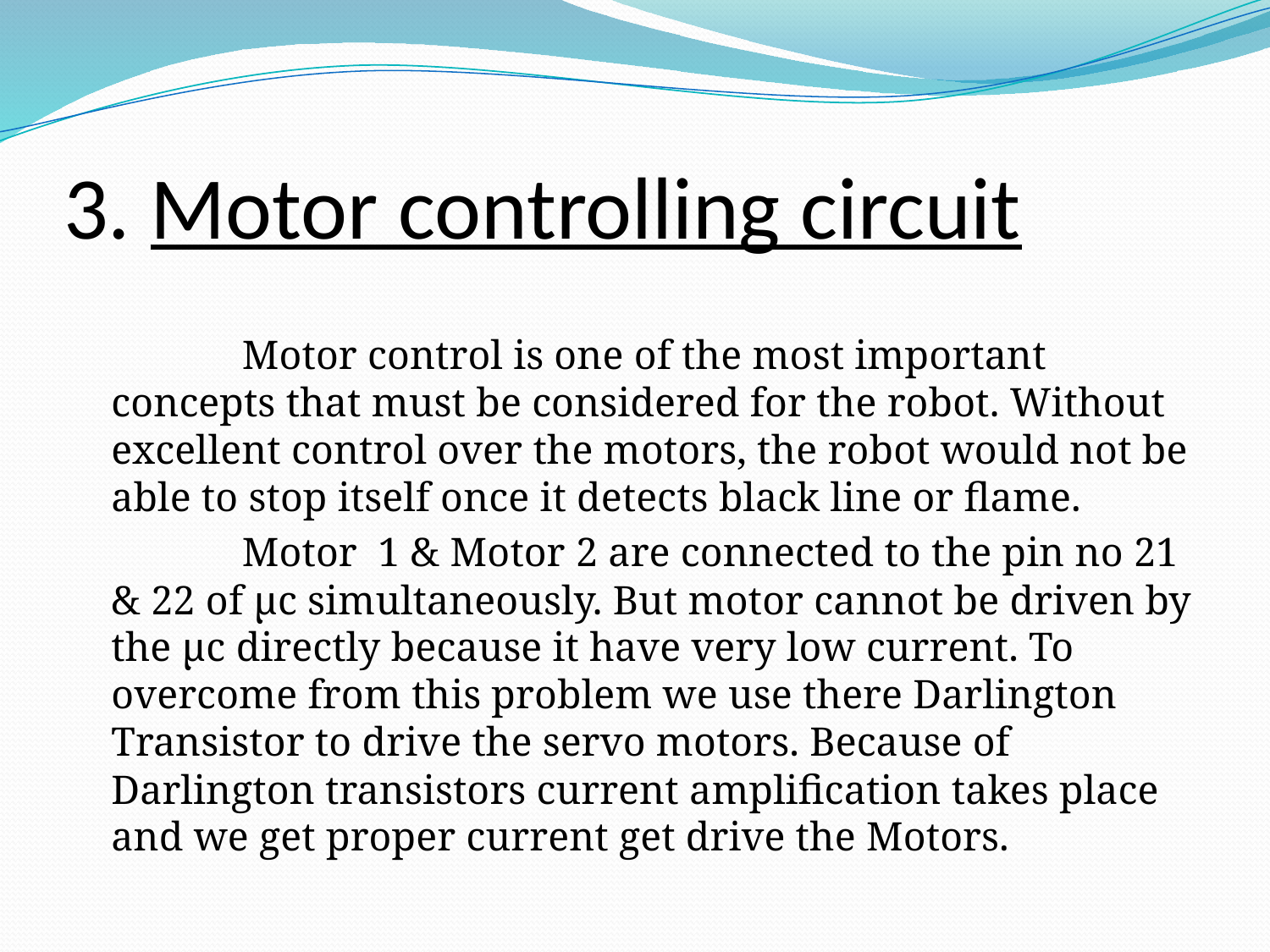

# 3. Motor controlling circuit

                Motor control is one of the most important concepts that must be considered for the robot. Without excellent control over the motors, the robot would not be able to stop itself once it detects black line or flame.
                Motor  1 & Motor 2 are connected to the pin no 21 & 22 of µc simultaneously. But motor cannot be driven by the µc directly because it have very low current. To overcome from this problem we use there Darlington Transistor to drive the servo motors. Because of Darlington transistors current amplification takes place and we get proper current get drive the Motors.